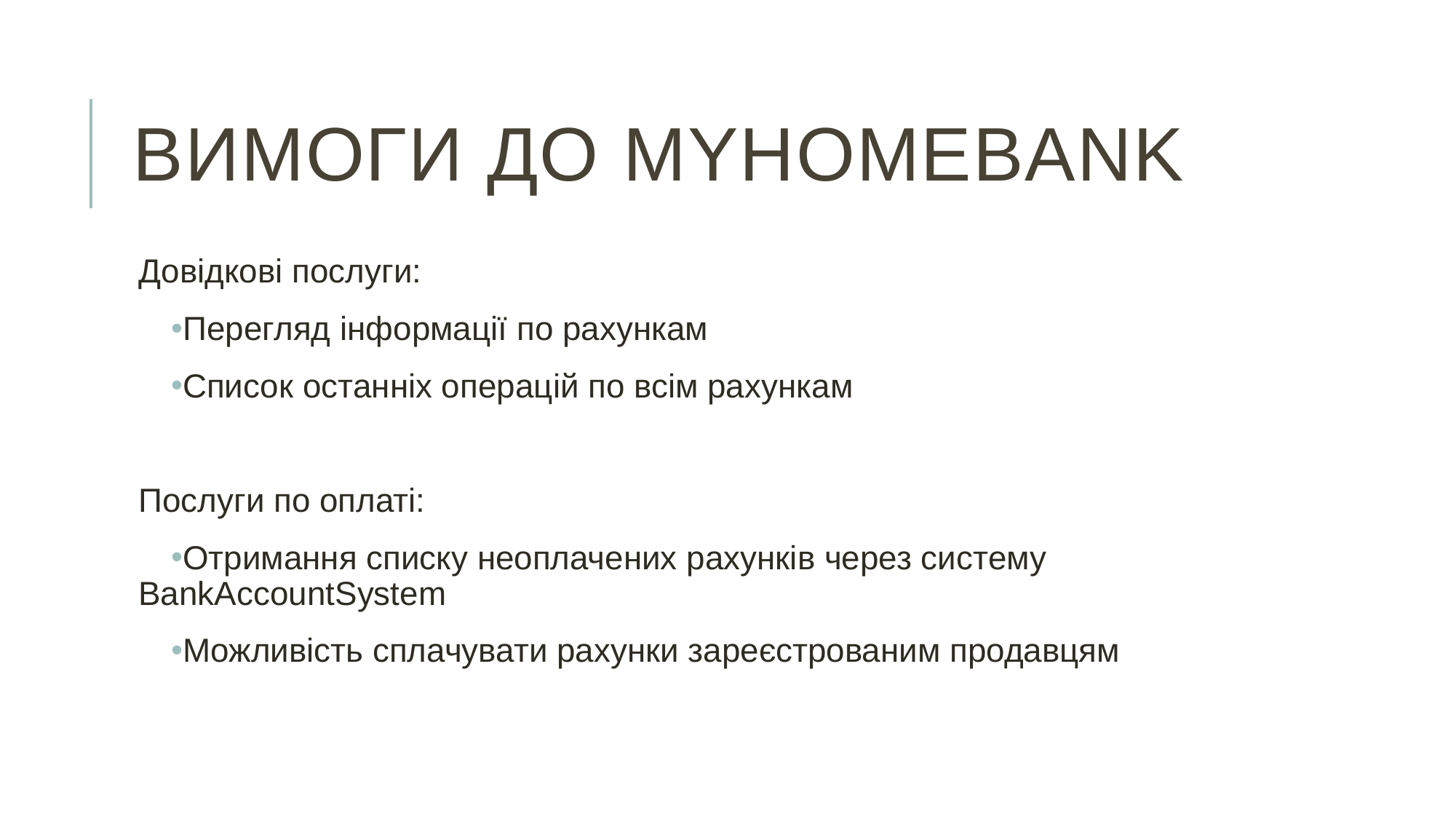

# Вимоги до myhomebank
Довідкові послуги:
Перегляд інформації по рахункам
Список останніх операцій по всім рахункам

Послуги по оплаті:
Отримання списку неоплачених рахунків через систему BankAccountSystem
Можливість сплачувати рахунки зареєстрованим продавцям